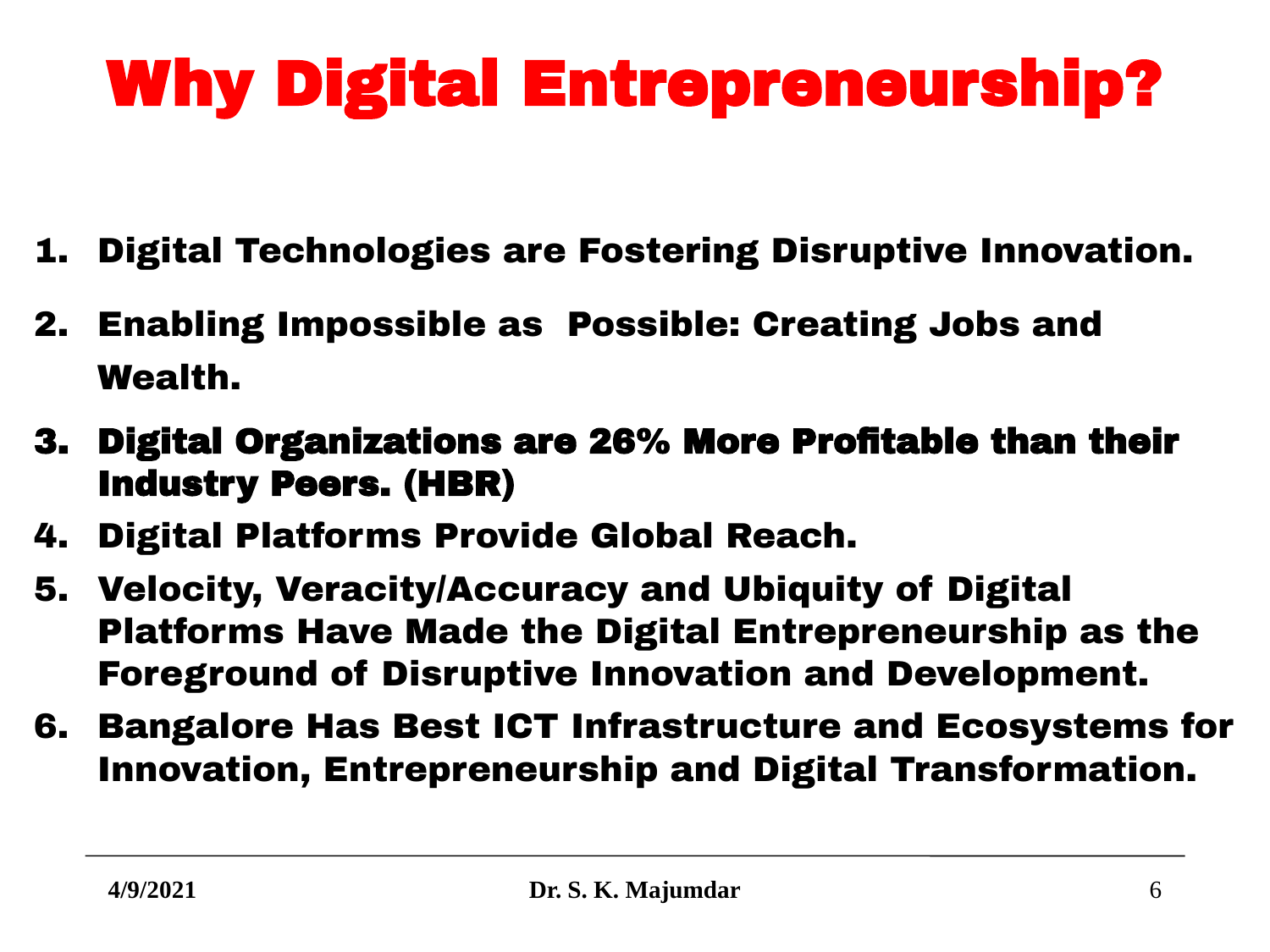

# Why Digital Entrepreneurship?
Digital Technologies are Fostering Disruptive Innovation.
Enabling Impossible as  Possible: Creating Jobs and Wealth.
Digital Organizations are 26% More Profitable than their Industry Peers. (HBR)
Digital Platforms Provide Global Reach.
Velocity, Veracity/Accuracy and Ubiquity of Digital Platforms Have Made the Digital Entrepreneurship as the Foreground of Disruptive Innovation and Development.
Bangalore Has Best ICT Infrastructure and Ecosystems for Innovation, Entrepreneurship and Digital Transformation.
4/9/2021
Dr. S. K. Majumdar
6